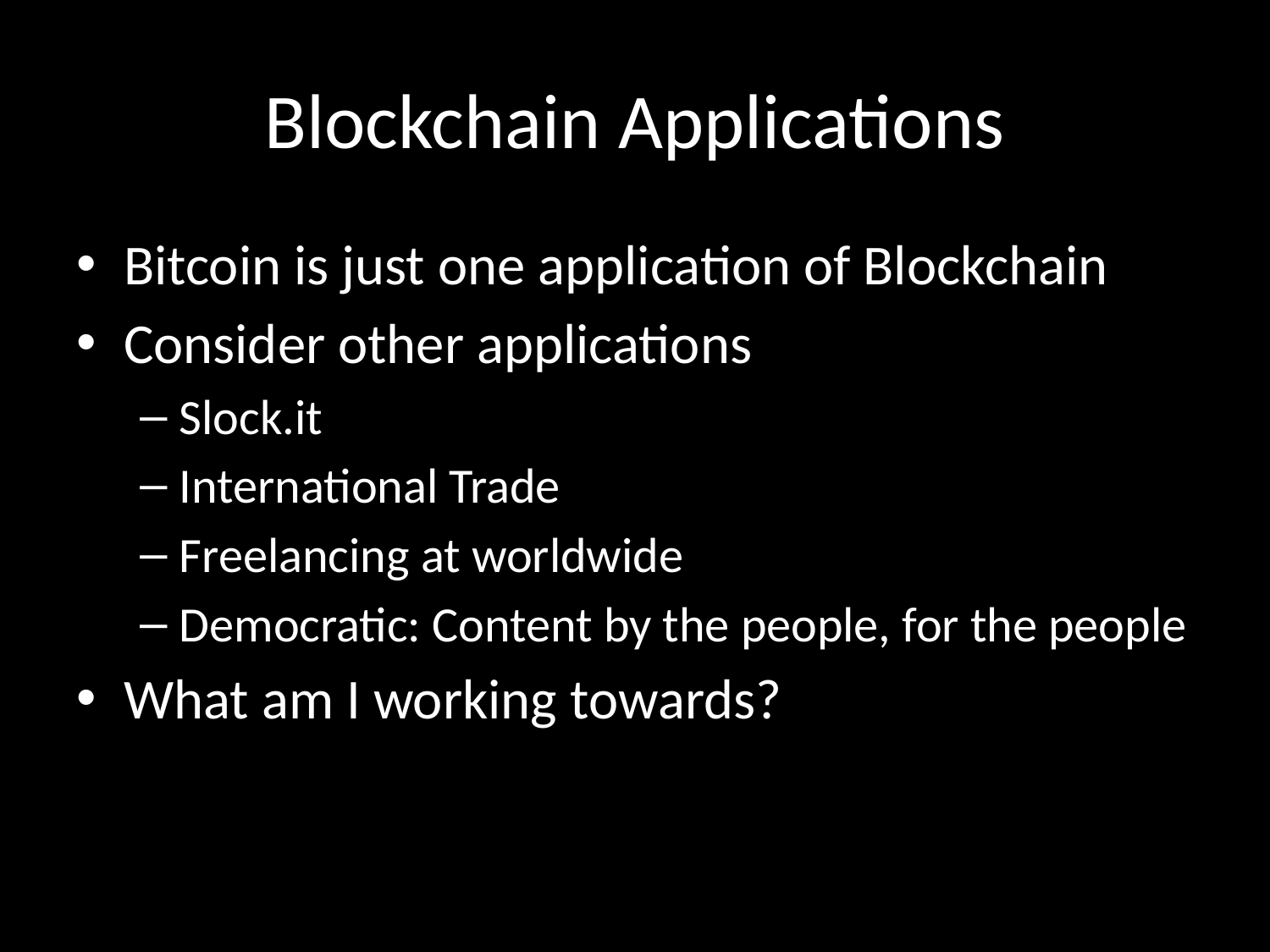

# Blockchain Applications
Bitcoin is just one application of Blockchain
Consider other applications
Slock.it
International Trade
Freelancing at worldwide
Democratic: Content by the people, for the people
What am I working towards?